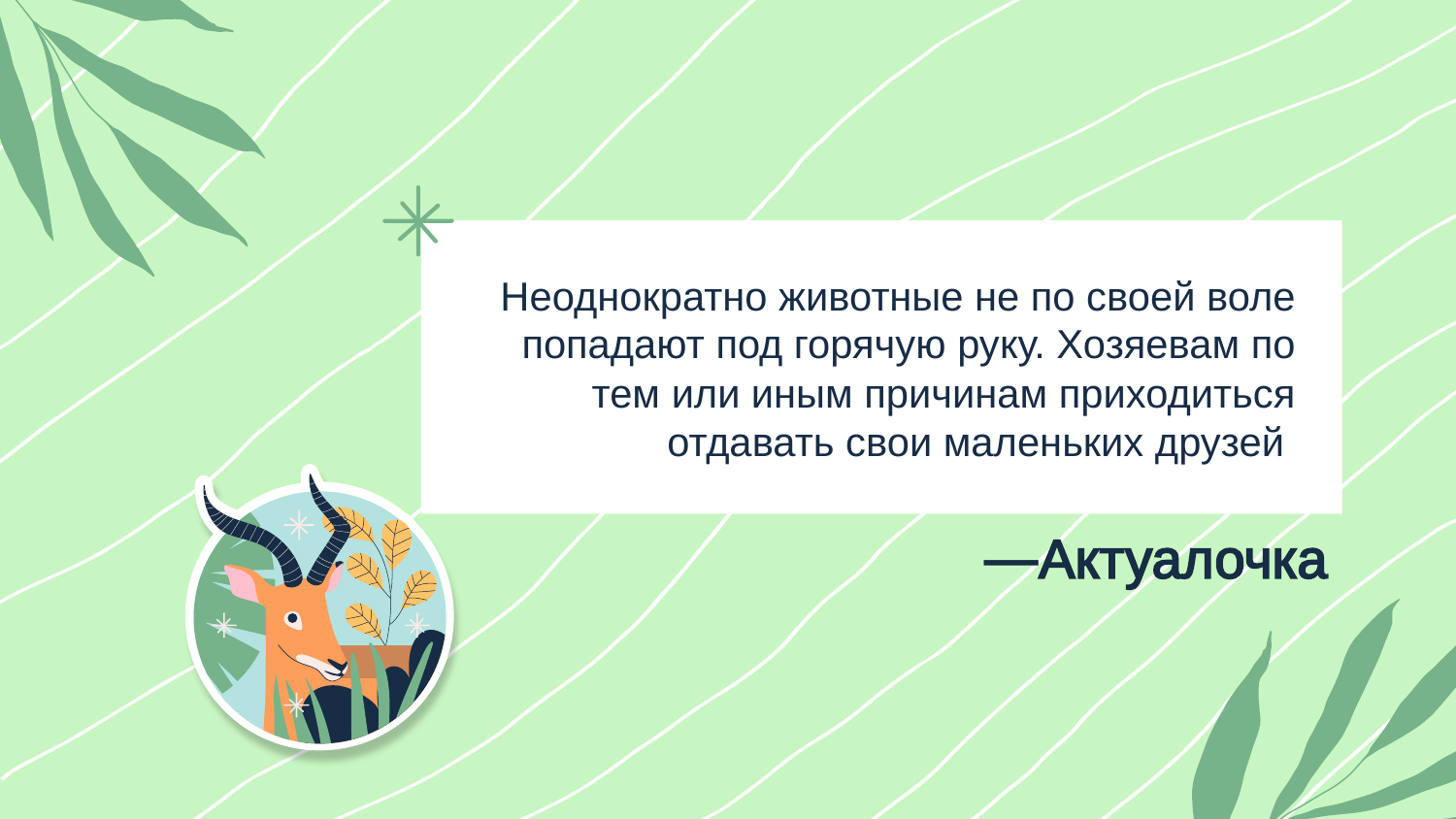

Неоднократно животные не по своей воле попадают под горячую руку. Хозяевам по тем или иным причинам приходиться отдавать свои маленьких друзей

# —Актуалочка